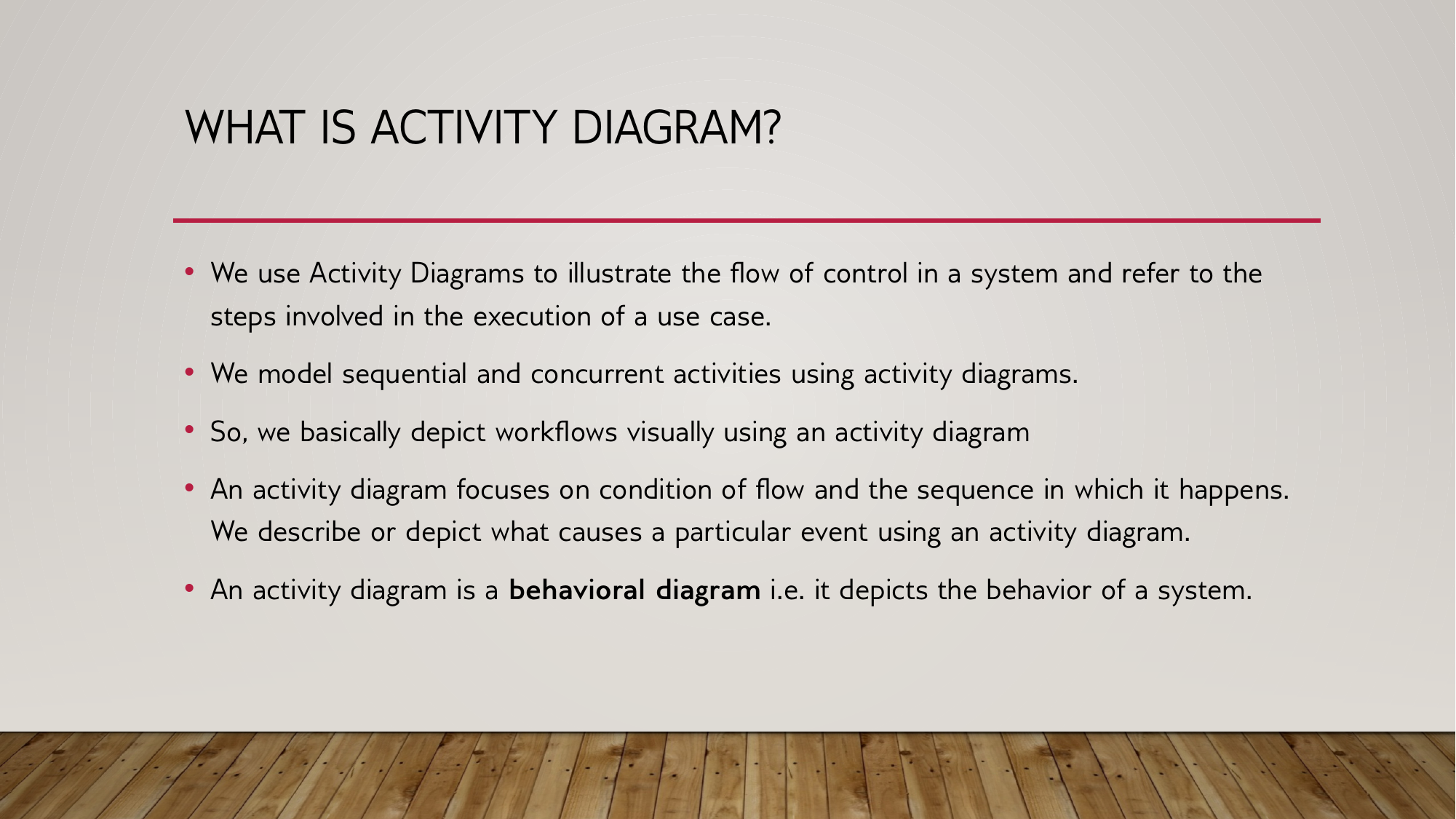

# What is activity diagram?
We use Activity Diagrams to illustrate the flow of control in a system and refer to the steps involved in the execution of a use case.
We model sequential and concurrent activities using activity diagrams.
So, we basically depict workflows visually using an activity diagram
An activity diagram focuses on condition of flow and the sequence in which it happens. We describe or depict what causes a particular event using an activity diagram.
An activity diagram is a behavioral diagram i.e. it depicts the behavior of a system.